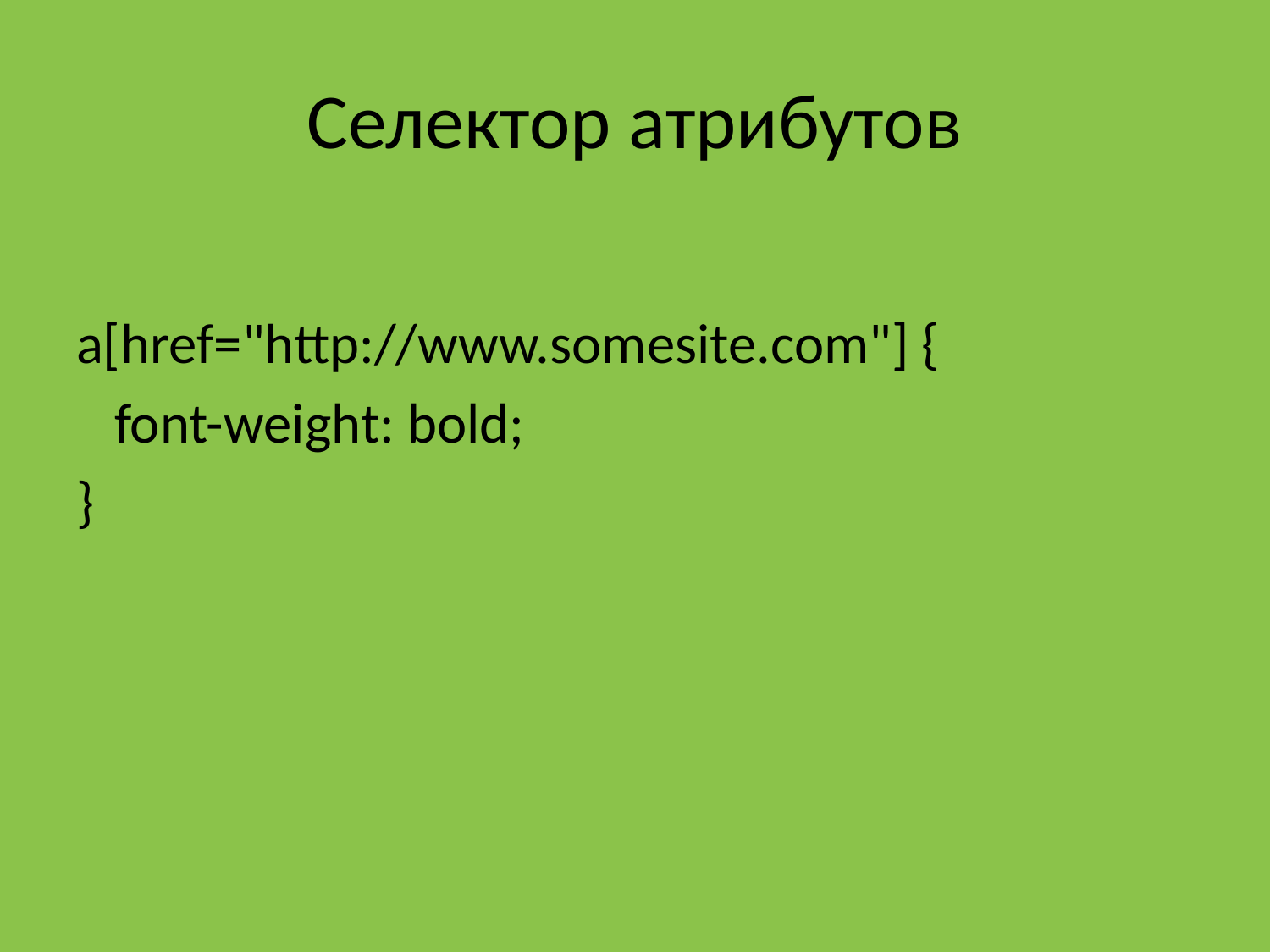

# Селектор атрибутов

a[href="http://www.somesite.com"] {
   font-weight: bold;
}